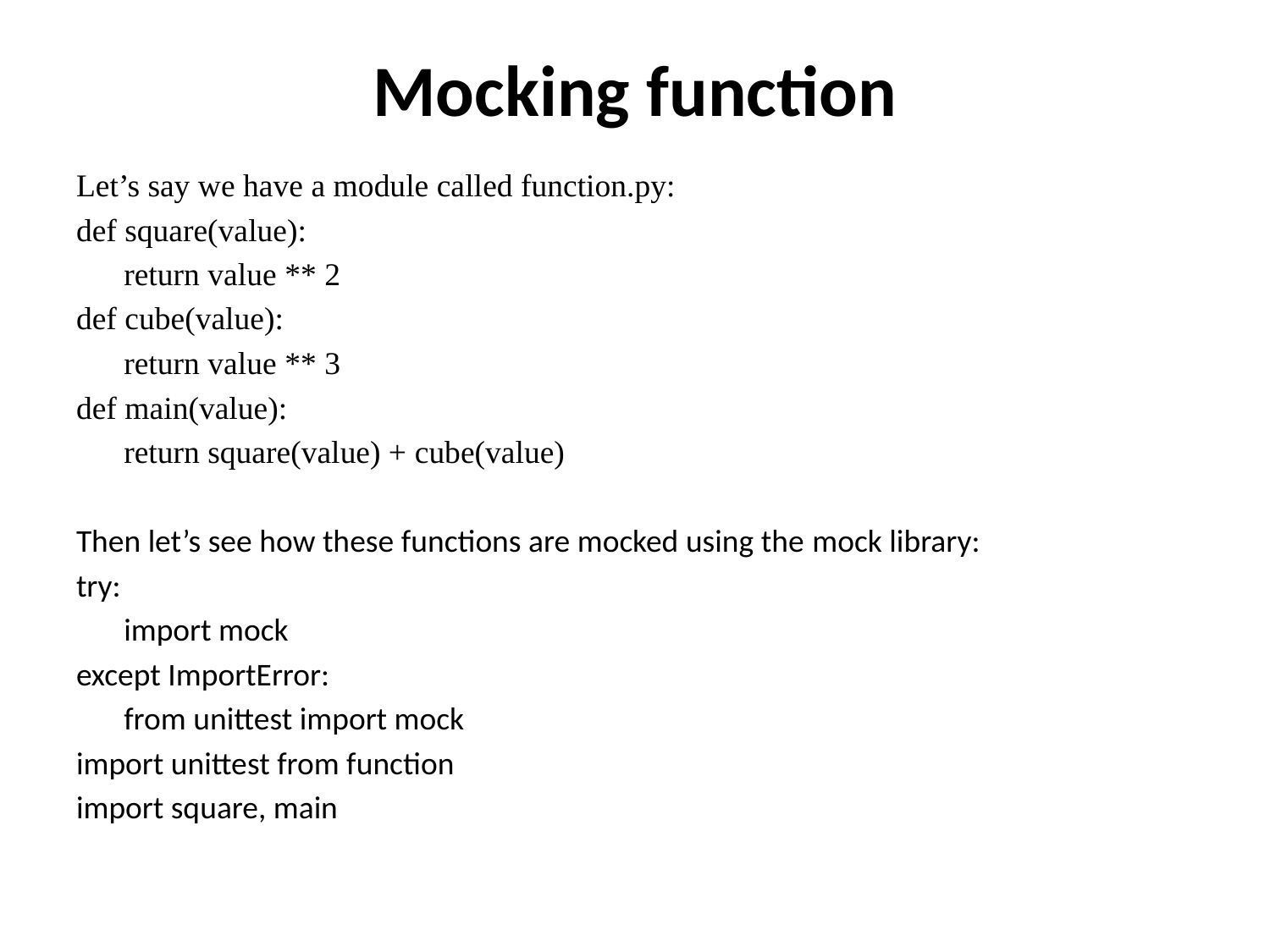

# Mocking function
Let’s say we have a module called function.py:
def square(value):
	return value ** 2
def cube(value):
	return value ** 3
def main(value):
	return square(value) + cube(value)

Then let’s see how these functions are mocked using the mock library:
try:
	import mock
except ImportError:
	from unittest import mock
import unittest from function
import square, main